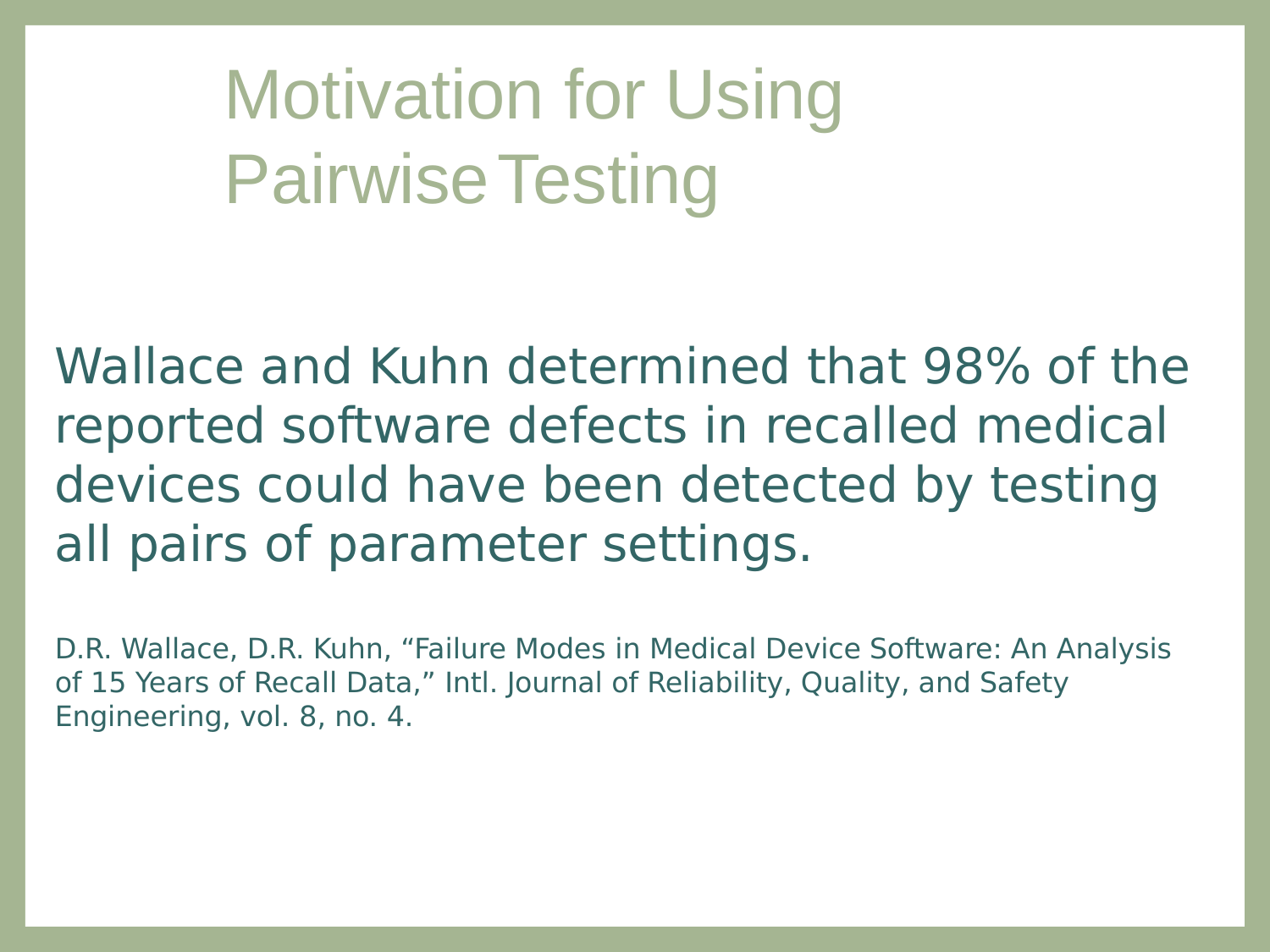

# Motivation for Using  Pairwise	Testing
Wallace and Kuhn determined that 98% of the  reported software defects in recalled medical  devices could have been detected by testing  all pairs of parameter settings.
D.R. Wallace, D.R. Kuhn, “Failure Modes in Medical Device Software: An Analysis  of 15 Years of Recall Data,” Intl. Journal of Reliability, Quality, and Safety  Engineering, vol. 8, no. 4.